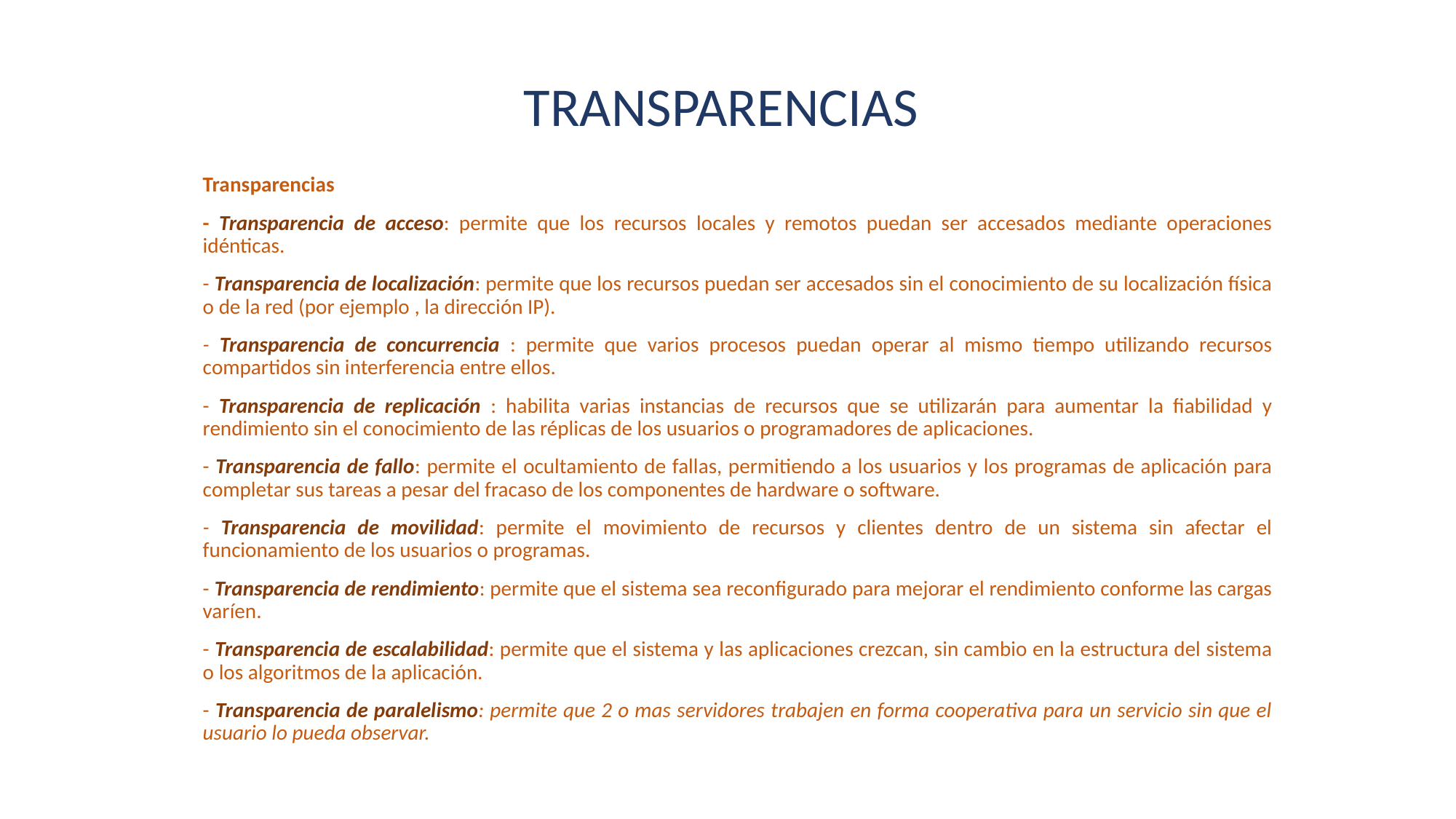

# TRANSPARENCIAS
Transparencias
- Transparencia de acceso: permite que los recursos locales y remotos puedan ser accesados mediante operaciones idénticas.
- Transparencia de localización: permite que los recursos puedan ser accesados sin el conocimiento de su localización física o de la red (por ejemplo , la dirección IP).
- Transparencia de concurrencia : permite que varios procesos puedan operar al mismo tiempo utilizando recursos compartidos sin interferencia entre ellos.
- Transparencia de replicación : habilita varias instancias de recursos que se utilizarán para aumentar la fiabilidad y rendimiento sin el conocimiento de las réplicas de los usuarios o programadores de aplicaciones.
- Transparencia de fallo: permite el ocultamiento de fallas, permitiendo a los usuarios y los programas de aplicación para completar sus tareas a pesar del fracaso de los componentes de hardware o software.
- Transparencia de movilidad: permite el movimiento de recursos y clientes dentro de un sistema sin afectar el funcionamiento de los usuarios o programas.
- Transparencia de rendimiento: permite que el sistema sea reconfigurado para mejorar el rendimiento conforme las cargas varíen.
- Transparencia de escalabilidad: permite que el sistema y las aplicaciones crezcan, sin cambio en la estructura del sistema o los algoritmos de la aplicación.
- Transparencia de paralelismo: permite que 2 o mas servidores trabajen en forma cooperativa para un servicio sin que el usuario lo pueda observar.